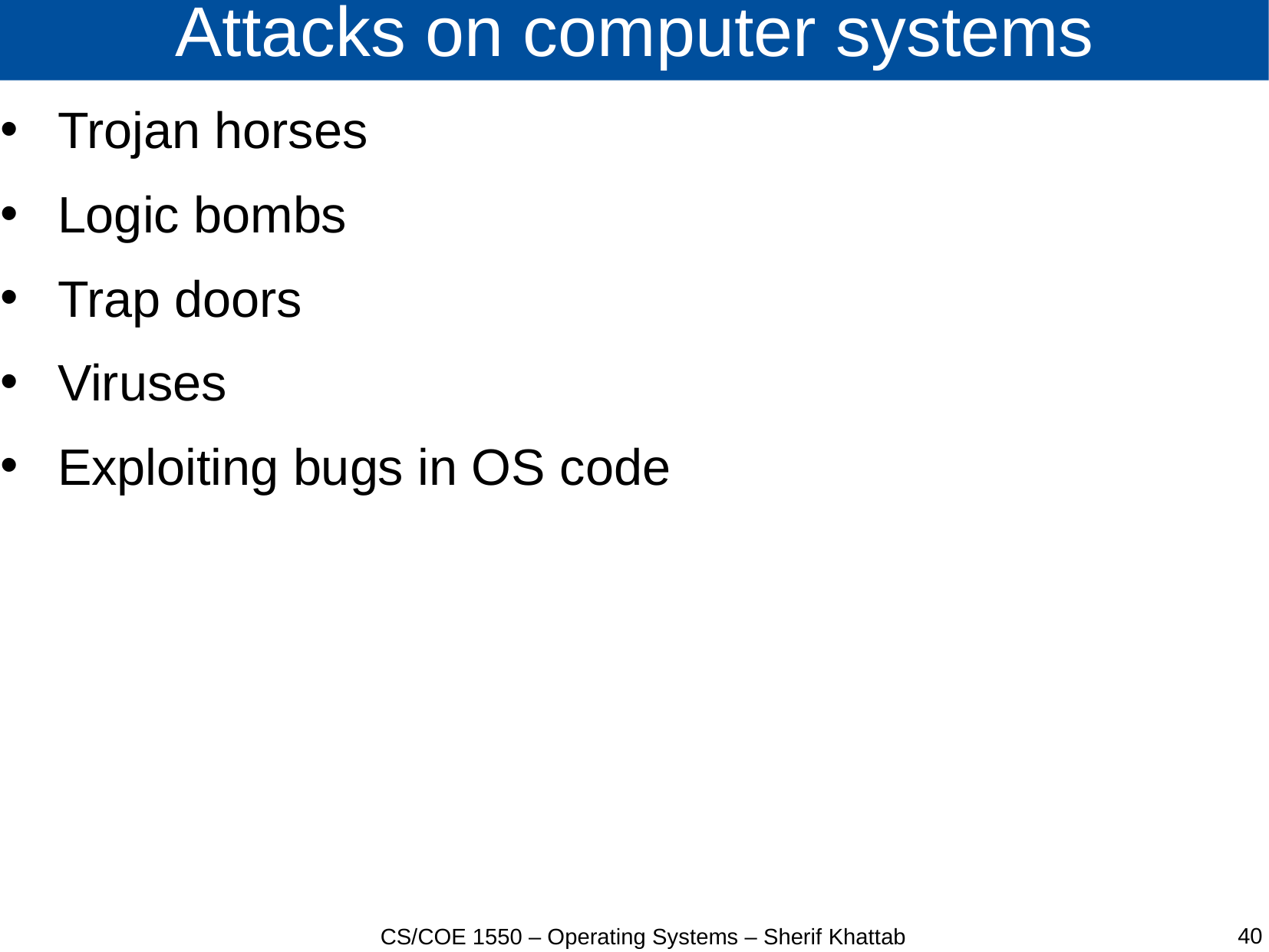

# Attacks on computer systems
Trojan horses
Logic bombs
Trap doors
Viruses
Exploiting bugs in OS code
40
CS/COE 1550 – Operating Systems – Sherif Khattab